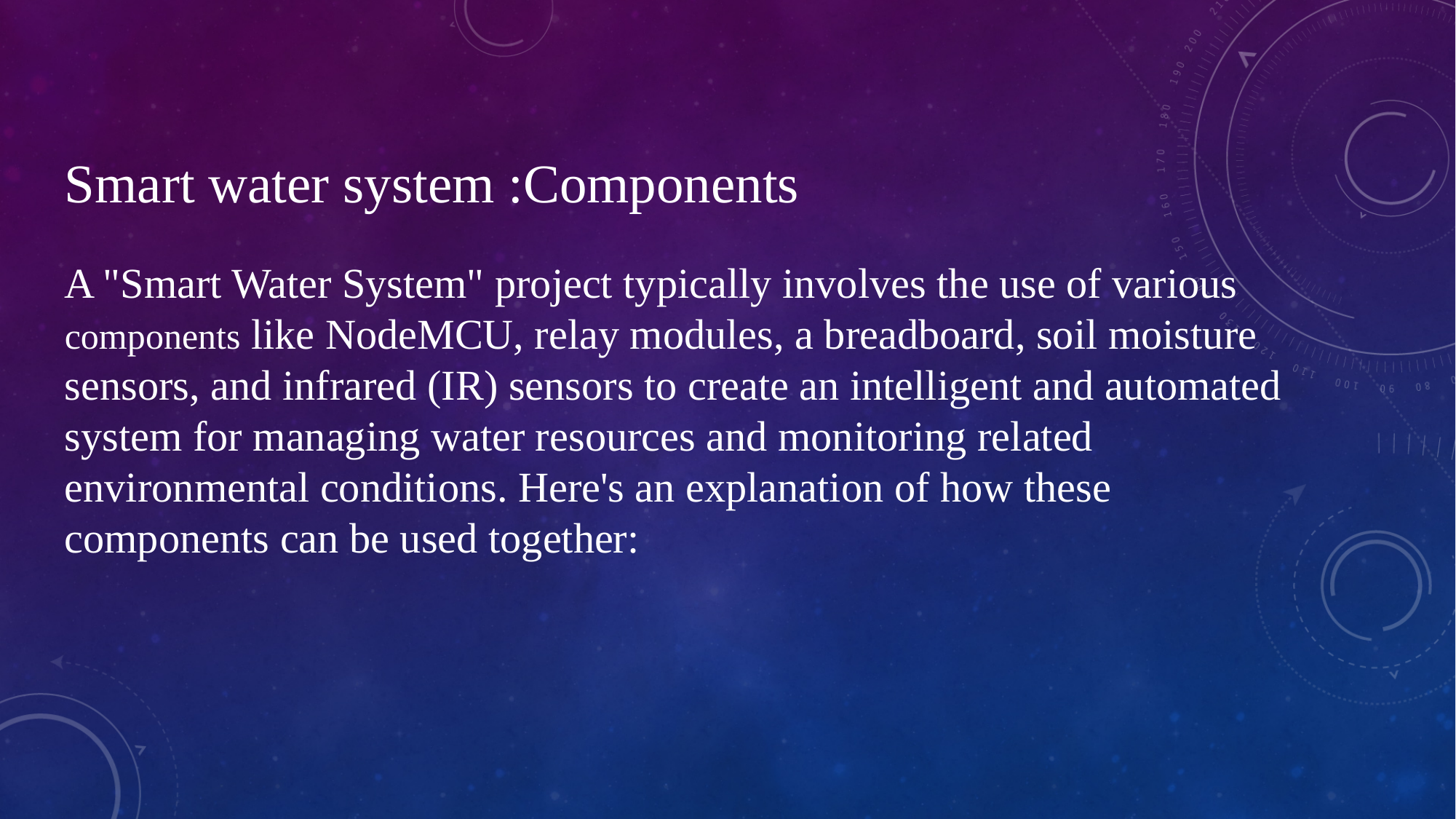

Smart water system :Components
A "Smart Water System" project typically involves the use of various components like NodeMCU, relay modules, a breadboard, soil moisture sensors, and infrared (IR) sensors to create an intelligent and automated system for managing water resources and monitoring related environmental conditions. Here's an explanation of how these components can be used together: